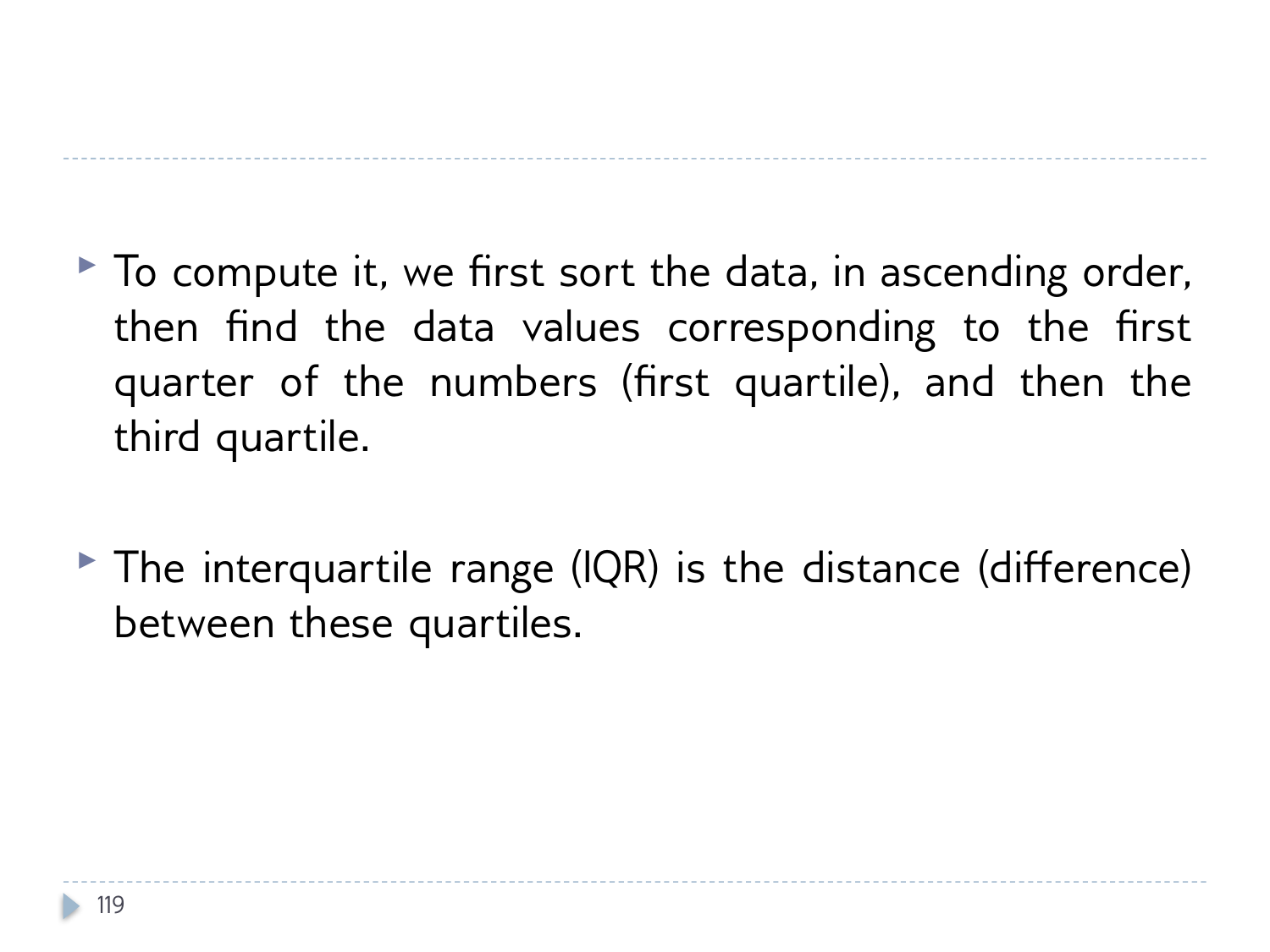

To compute it, we first sort the data, in ascending order, then find the data values corresponding to the first quarter of the numbers (first quartile), and then the third quartile.

The interquartile range (IQR) is the distance (difference) between these quartiles.
119